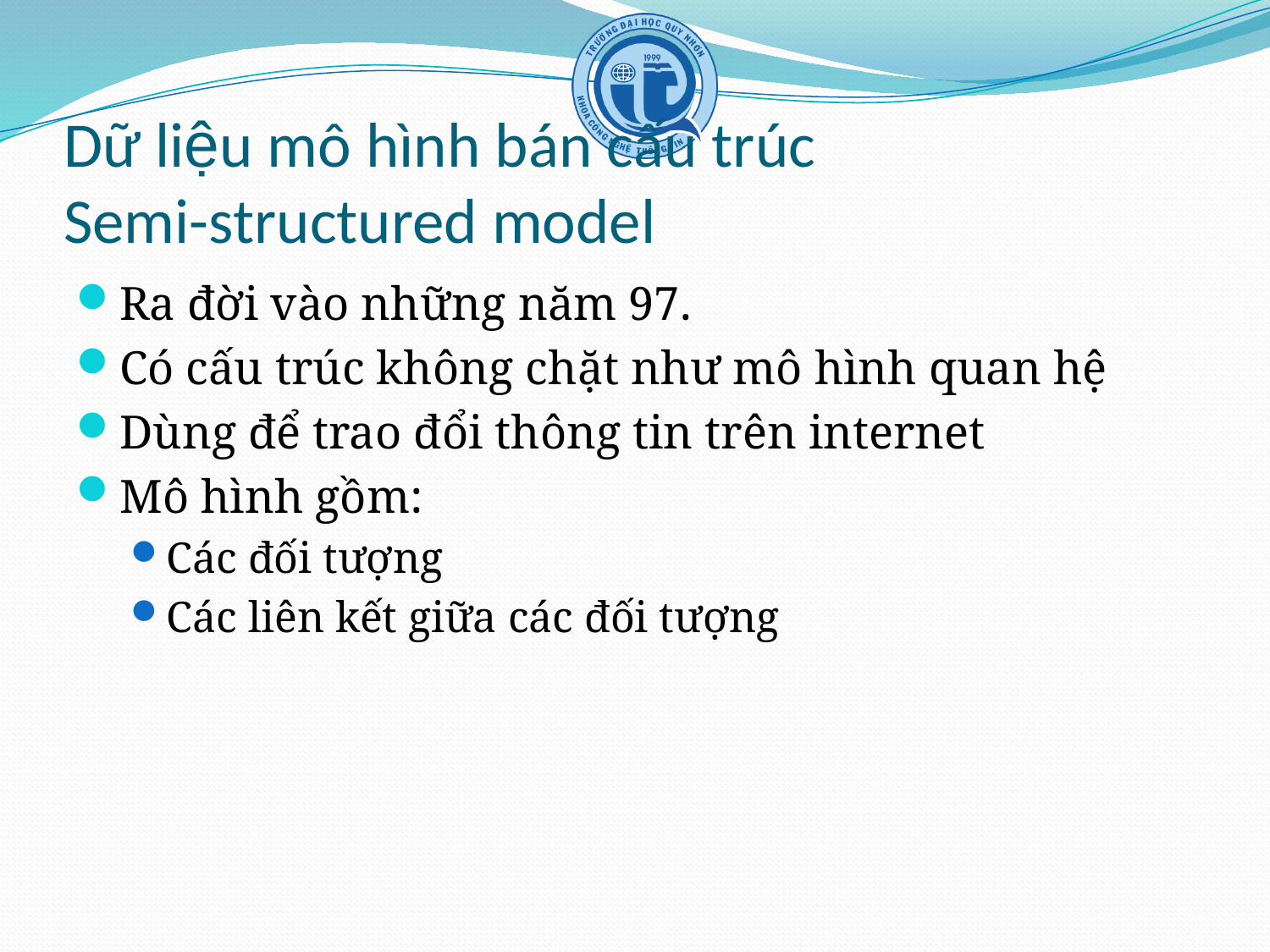

# Dữ liệu mô hình bán cấu trúc Semi-structured model
Ra đời vào những năm 97.
Có cấu trúc không chặt như mô hình quan hệ
Dùng để trao đổi thông tin trên internet
Mô hình gồm:
Các đối tượng
Các liên kết giữa các đối tượng